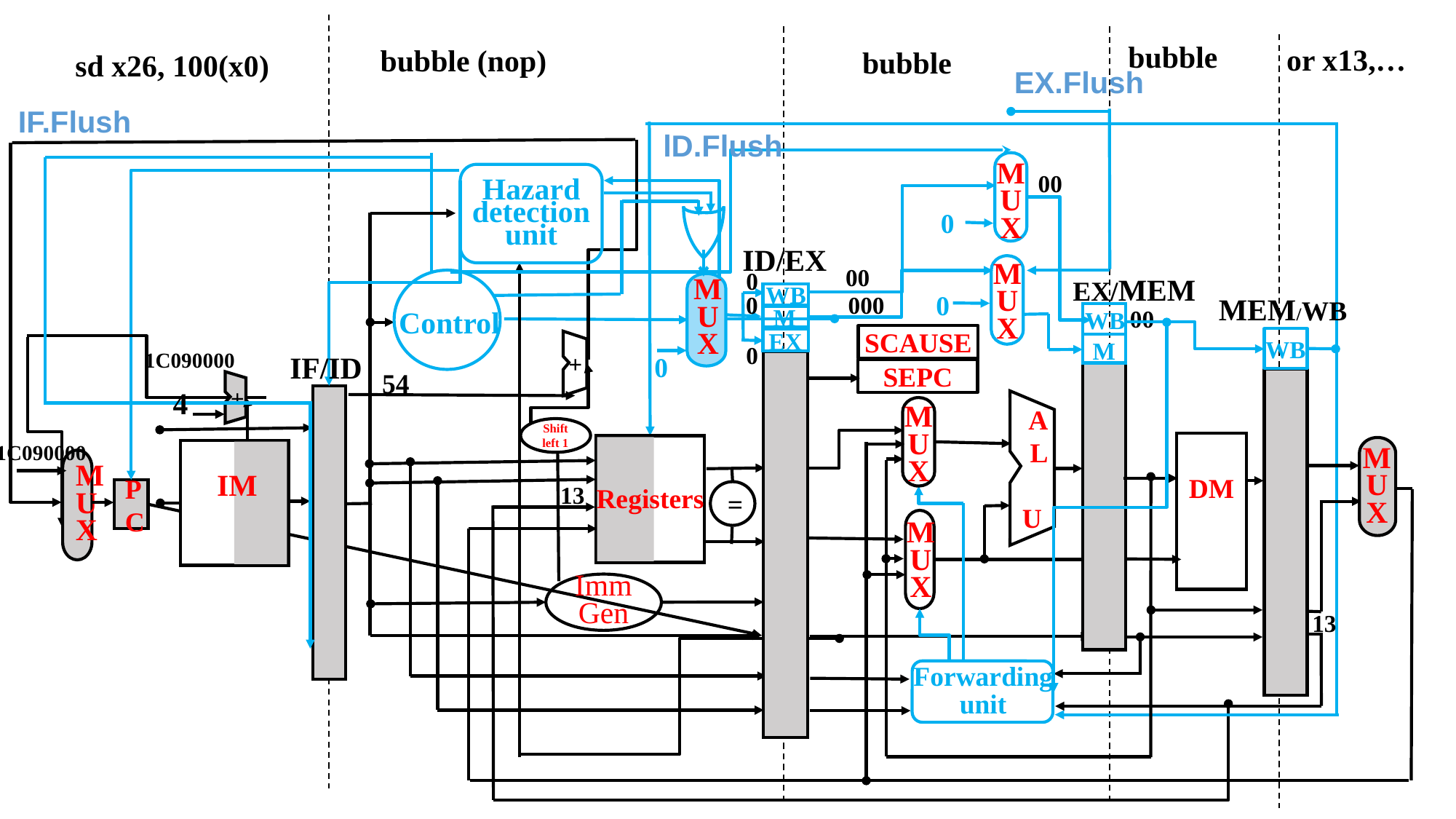

bubble
or x13,…
bubble (nop)
bubble
sd x26, 100(x0)
EX.Flush
IF.Flush
lD.Flush

M
U
X

00

Hazard detection unit
0
ID/EX
EX
WB

M

M
U
X

00
0
EX/MEM

Control
M
U
X

0
000
0
MEM/WB
00
WB

SCAUSE
SEPC
WB
 M
0
1C090000
IF/ID
0
+
54

4

+
M
U
X

Shift left 1

DM
1C090000

Registers
M
U
X

IM
  A
  L
  U
M
U
X

13
PC
=
M
U
X

Imm Gen
13
Forwarding
unit